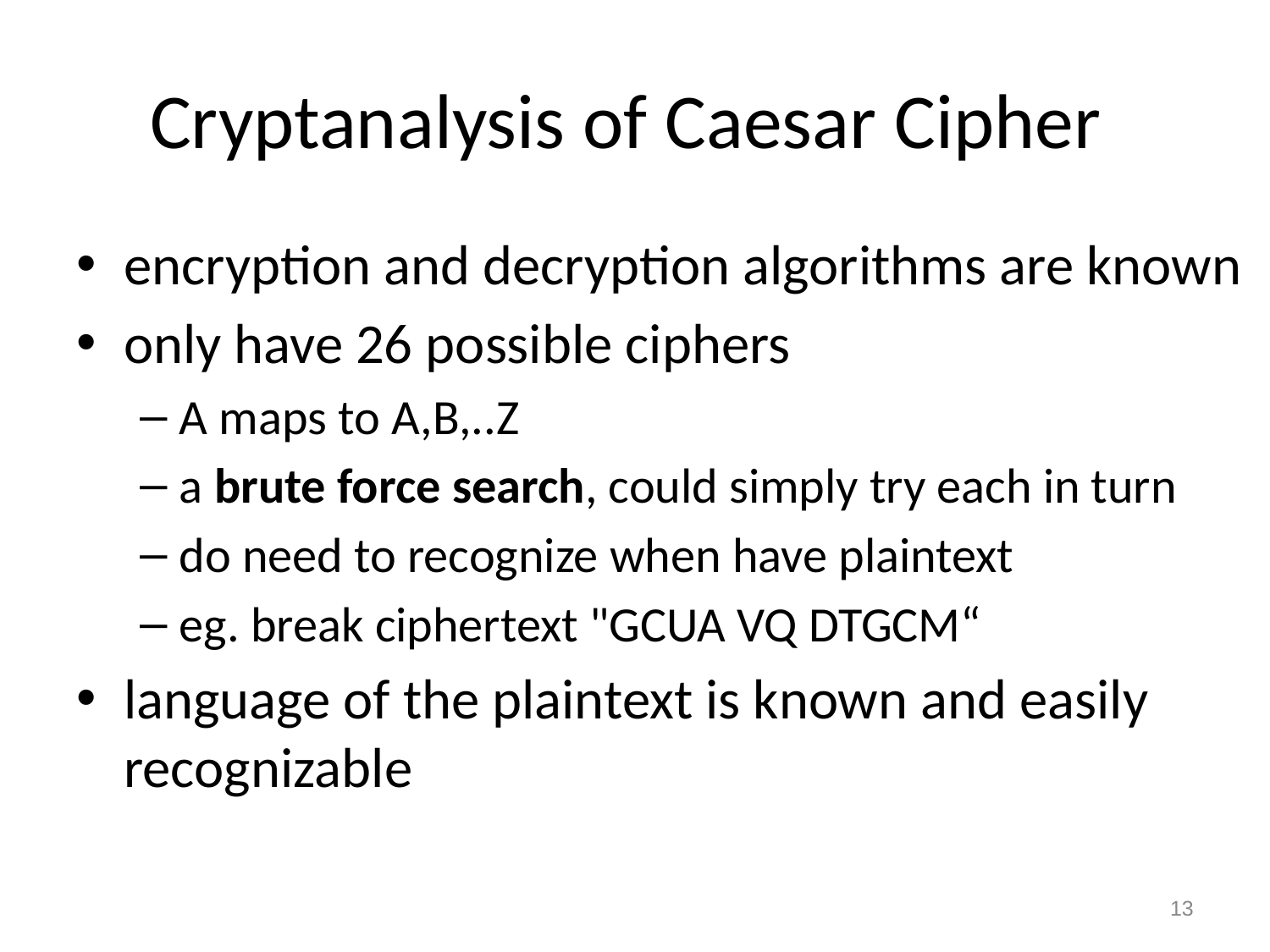

# Cryptanalysis of Caesar Cipher
encryption and decryption algorithms are known
only have 26 possible ciphers
A maps to A,B,..Z
a brute force search, could simply try each in turn
do need to recognize when have plaintext
eg. break ciphertext "GCUA VQ DTGCM“
language of the plaintext is known and easily recognizable
13